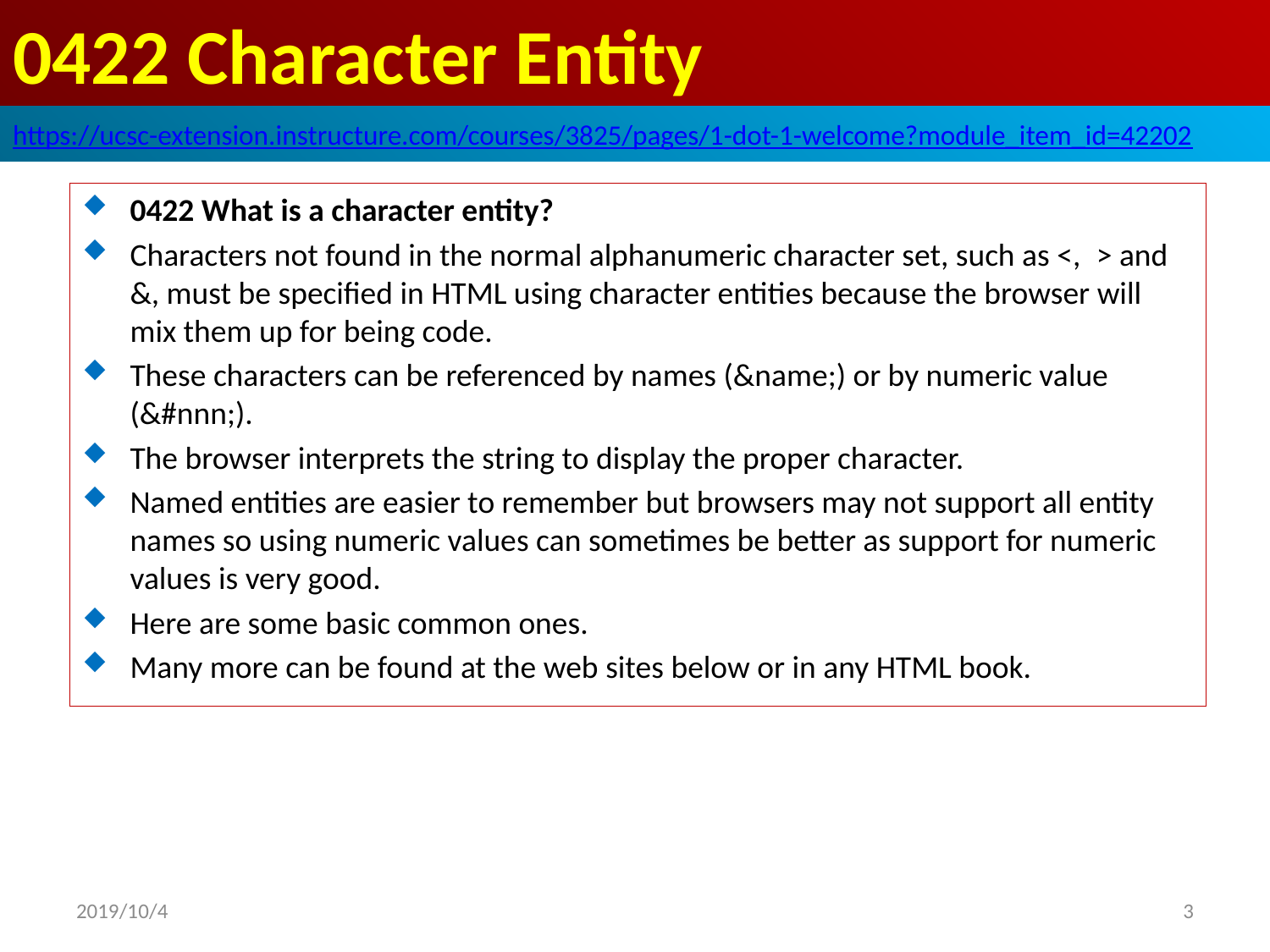

# 0422 Character Entity
https://ucsc-extension.instructure.com/courses/3825/pages/1-dot-1-welcome?module_item_id=42202
0422 What is a character entity?
Characters not found in the normal alphanumeric character set, such as <,  > and &, must be specified in HTML using character entities because the browser will mix them up for being code.
These characters can be referenced by names (&name;) or by numeric value (&#nnn;).
The browser interprets the string to display the proper character.
Named entities are easier to remember but browsers may not support all entity names so using numeric values can sometimes be better as support for numeric values is very good.
Here are some basic common ones.
Many more can be found at the web sites below or in any HTML book.

2019/10/4
3